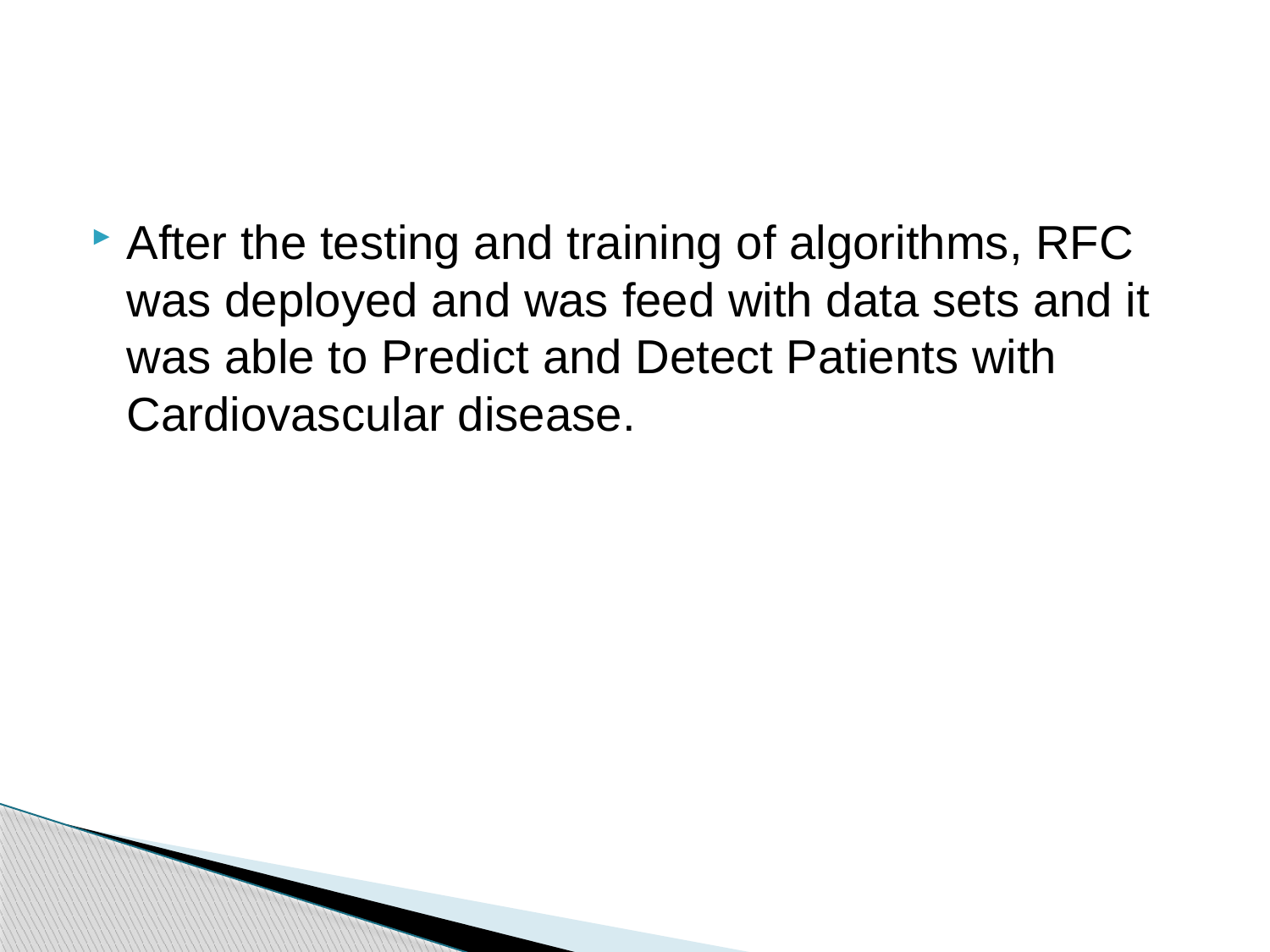

#
After the testing and training of algorithms, RFC was deployed and was feed with data sets and it was able to Predict and Detect Patients with Cardiovascular disease.